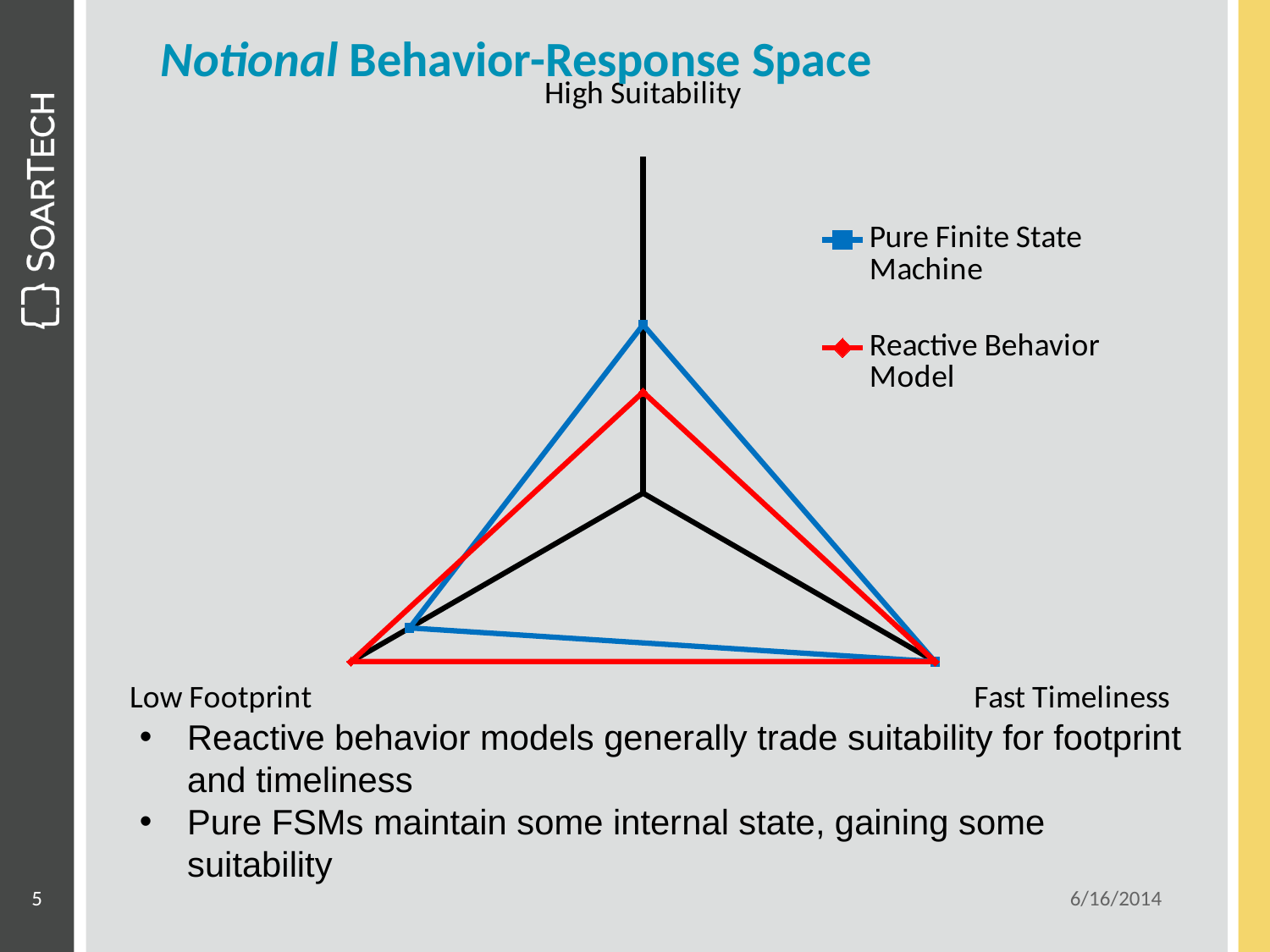

# Notional Behavior-Response Space

### Chart

| Category | Pure Finite State Machine | Reactive Behavior Model |
|---|---|---|
| High Suitability | 5.0 | 3.0 |
| Fast Timeliness | 10.0 | 10.0 |
| Low Footprint | 8.0 | 10.0 |
Reactive behavior models generally trade suitability for footprint and timeliness
Pure FSMs maintain some internal state, gaining some suitability
5
6/16/2014